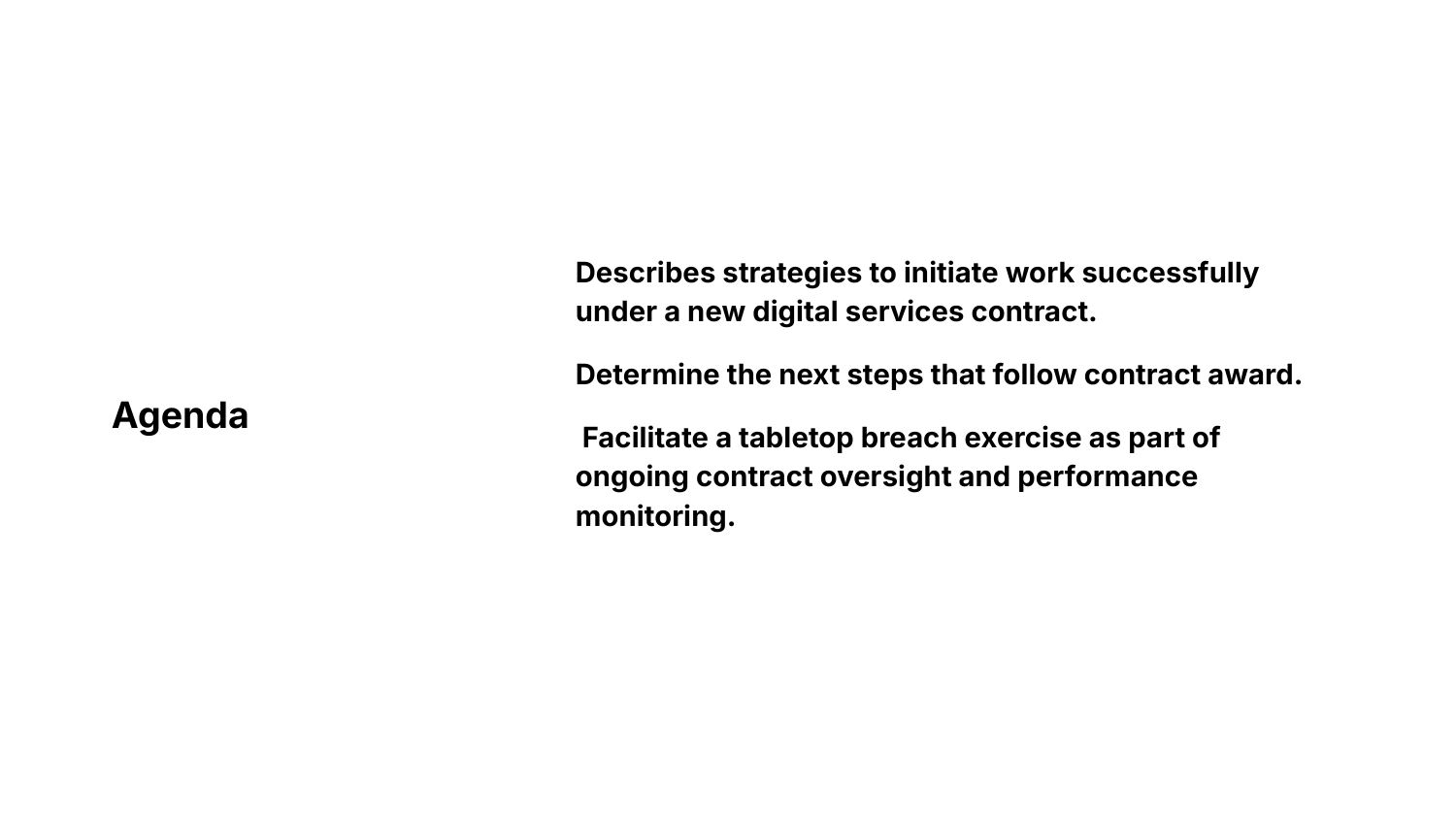

Agenda
Describes strategies to initiate work successfully under a new digital services contract.
Determine the next steps that follow contract award.
 Facilitate a tabletop breach exercise as part of ongoing contract oversight and performance monitoring.